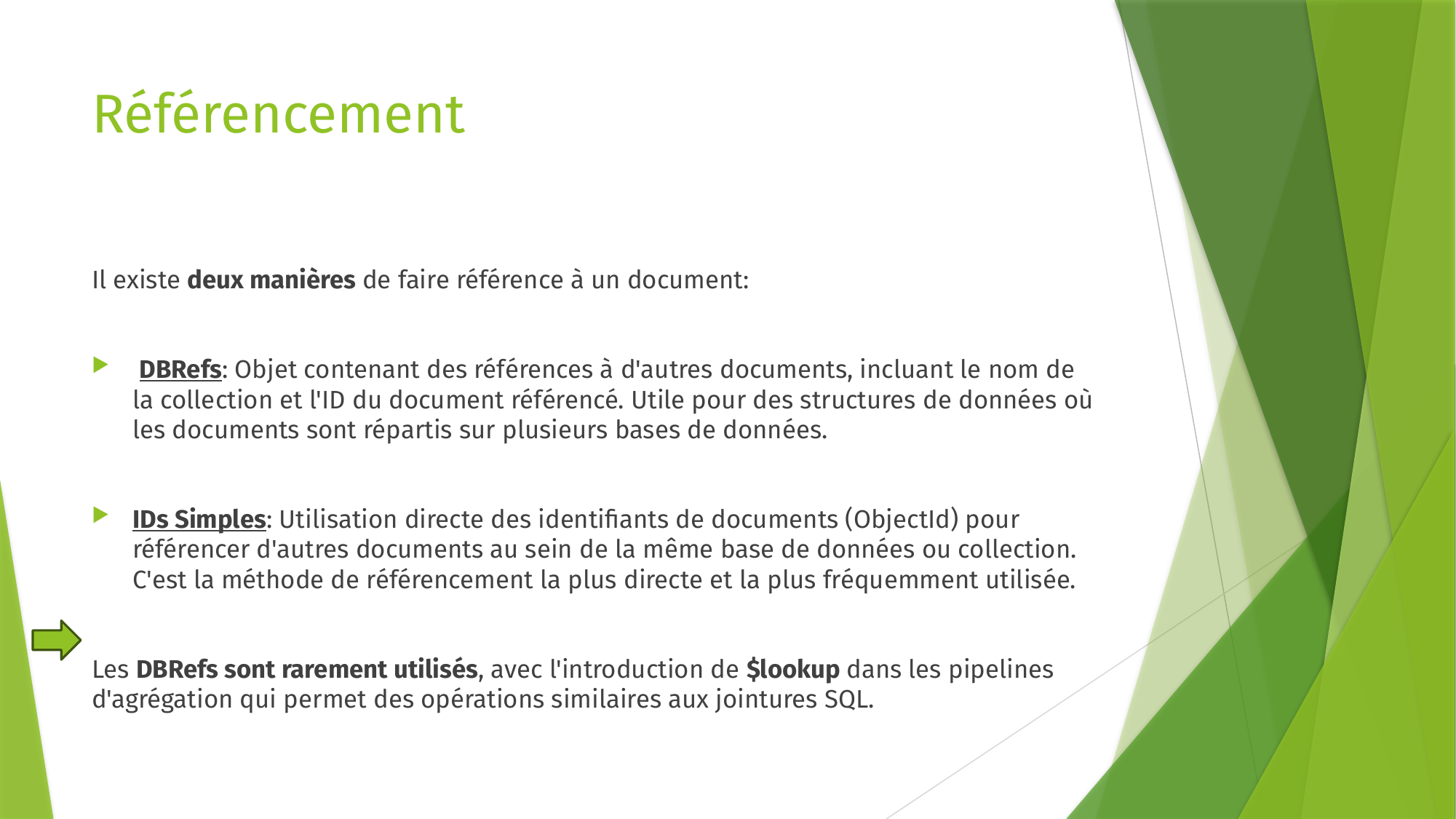

# Référencement
Il existe deux manières de faire référence à un document:

 DBRefs: Objet contenant des références à d'autres documents, incluant le nom de la collection et l'ID du document référencé. Utile pour des structures de données où les documents sont répartis sur plusieurs bases de données.

IDs Simples: Utilisation directe des identifiants de documents (ObjectId) pour référencer d'autres documents au sein de la même base de données ou collection. C'est la méthode de référencement la plus directe et la plus fréquemment utilisée.

Les DBRefs sont rarement utilisés, avec l'introduction de $lookup dans les pipelines d'agrégation qui permet des opérations similaires aux jointures SQL.